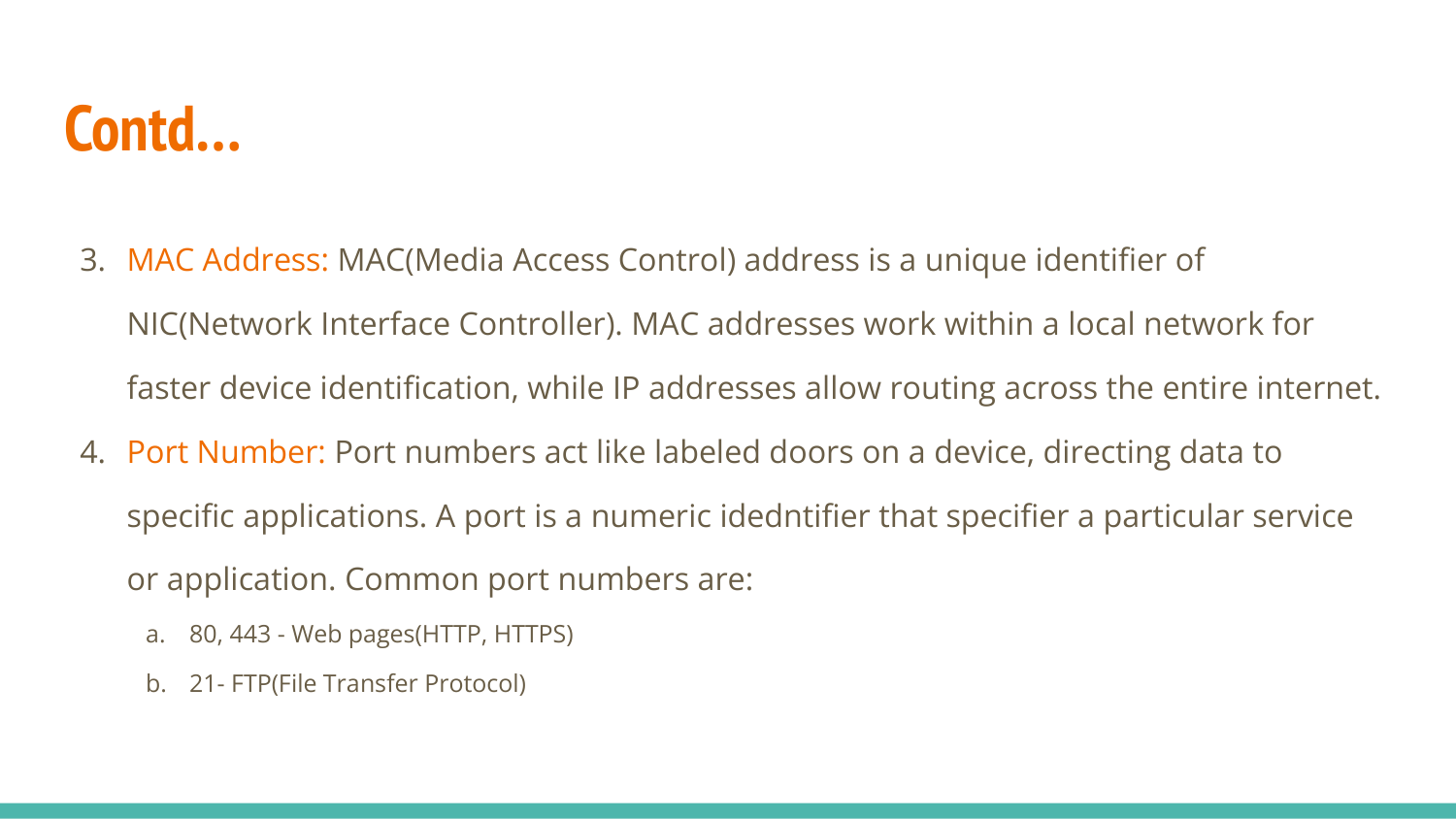

# Contd…
MAC Address: MAC(Media Access Control) address is a unique identifier of NIC(Network Interface Controller). MAC addresses work within a local network for faster device identification, while IP addresses allow routing across the entire internet.
Port Number: Port numbers act like labeled doors on a device, directing data to specific applications. A port is a numeric idedntifier that specifier a particular service or application. Common port numbers are:
80, 443 - Web pages(HTTP, HTTPS)
21- FTP(File Transfer Protocol)